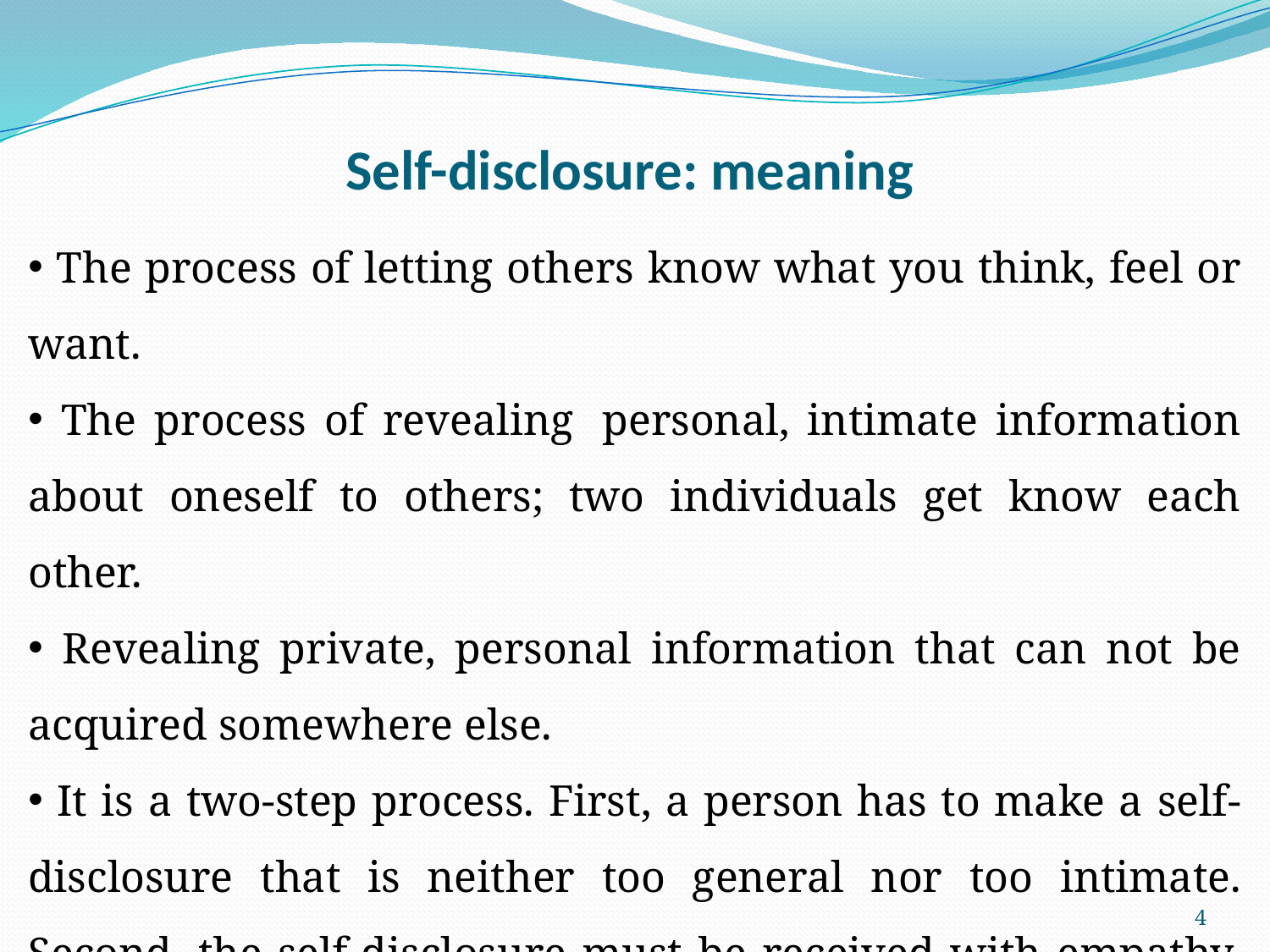

# Self-disclosure: meaning
 The process of letting others know what you think, feel or want.
 The process of revealing  personal, intimate information about oneself to others; two individuals get know each other.
 Revealing private, personal information that can not be acquired somewhere else.
 It is a two-step process. First, a person has to make a self-disclosure that is neither too general nor too intimate. Second, the self-disclosure must be received with empathy, caring, and respect.
 Usually involves some degree of risk.
4